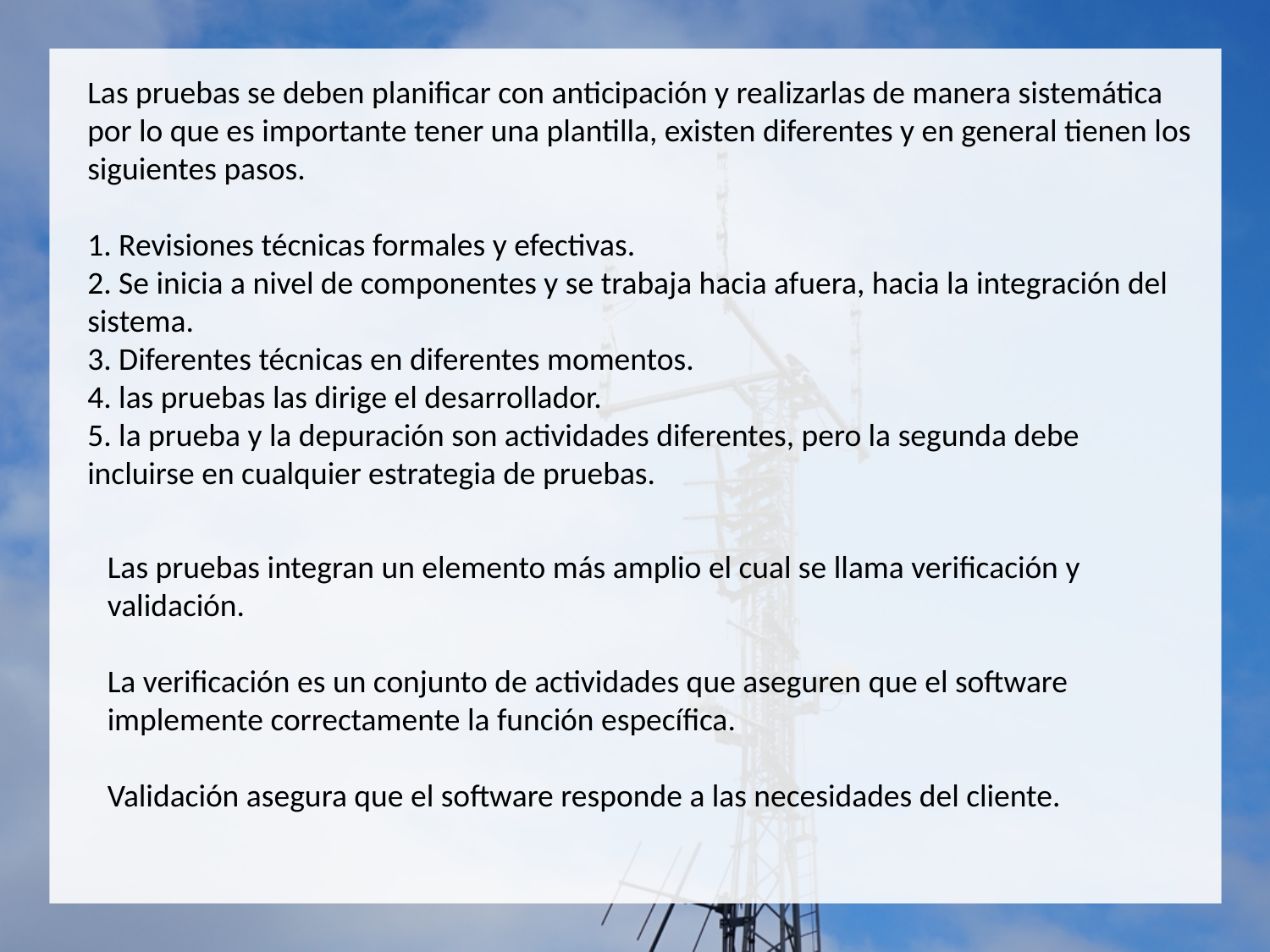

Las pruebas se deben planificar con anticipación y realizarlas de manera sistemática por lo que es importante tener una plantilla, existen diferentes y en general tienen los siguientes pasos.

1. Revisiones técnicas formales y efectivas.
2. Se inicia a nivel de componentes y se trabaja hacia afuera, hacia la integración del sistema.
3. Diferentes técnicas en diferentes momentos.
4. las pruebas las dirige el desarrollador.
5. la prueba y la depuración son actividades diferentes, pero la segunda debe incluirse en cualquier estrategia de pruebas.

Las pruebas integran un elemento más amplio el cual se llama verificación y validación.

La verificación es un conjunto de actividades que aseguren que el software implemente correctamente la función específica.

Validación asegura que el software responde a las necesidades del cliente.